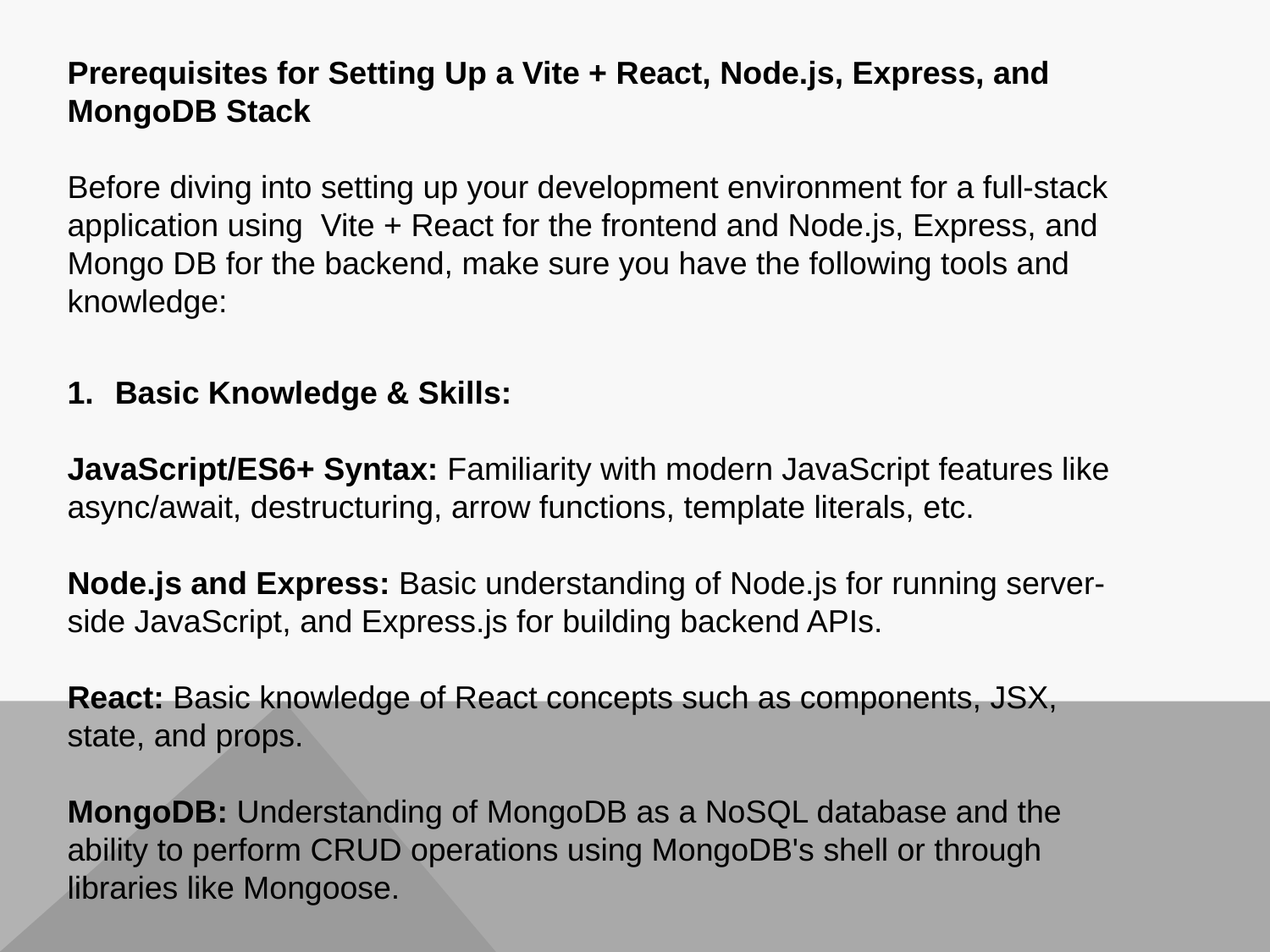

Prerequisites for Setting Up a Vite + React, Node.js, Express, and MongoDB Stack

Before diving into setting up your development environment for a full-stack application using  Vite + React for the frontend and Node.js, Express, and Mongo DB for the backend, make sure you have the following tools and knowledge:
Basic Knowledge & Skills:

JavaScript/ES6+ Syntax: Familiarity with modern JavaScript features like async/await, destructuring, arrow functions, template literals, etc.

Node.js and Express: Basic understanding of Node.js for running server-side JavaScript, and Express.js for building backend APIs.

React: Basic knowledge of React concepts such as components, JSX, state, and props.

MongoDB: Understanding of MongoDB as a NoSQL database and the ability to perform CRUD operations using MongoDB's shell or through libraries like Mongoose.